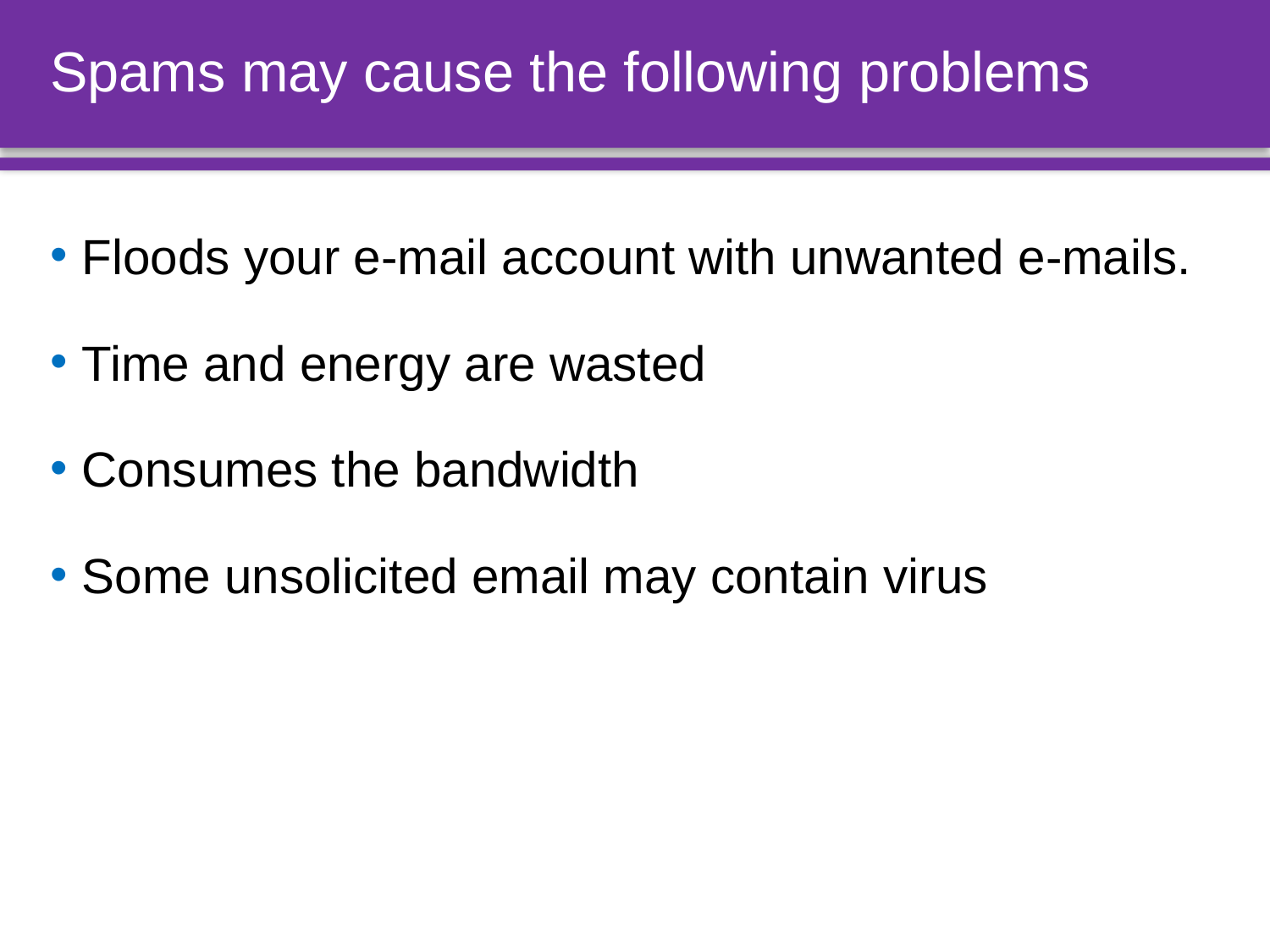

# Spams may cause the following problems
Floods your e-mail account with unwanted e-mails.
Time and energy are wasted
Consumes the bandwidth
Some unsolicited email may contain virus